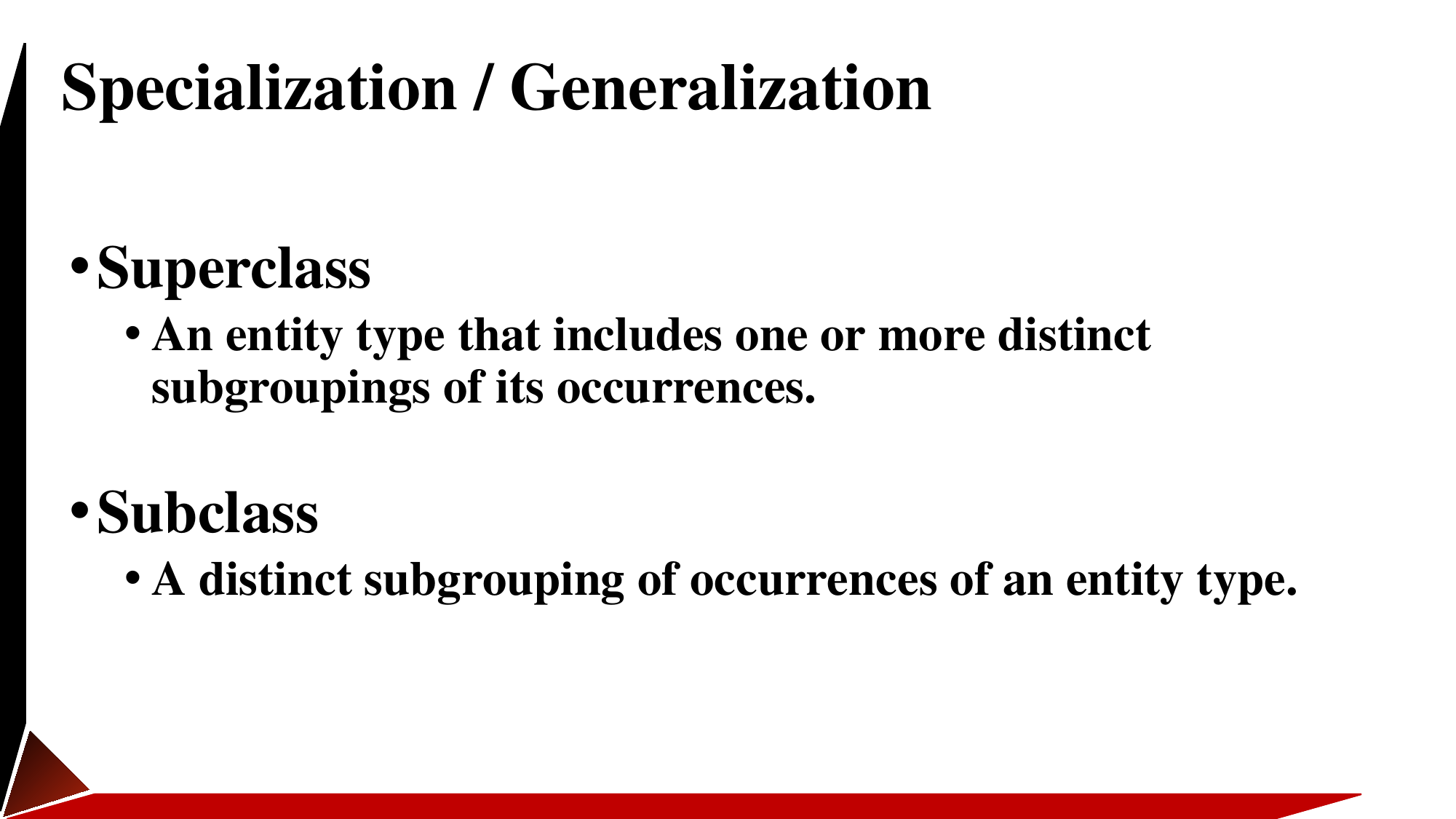

# Specialization / Generalization
Superclass
An entity type that includes one or more distinct subgroupings of its occurrences.

Subclass
A distinct subgrouping of occurrences of an entity type.